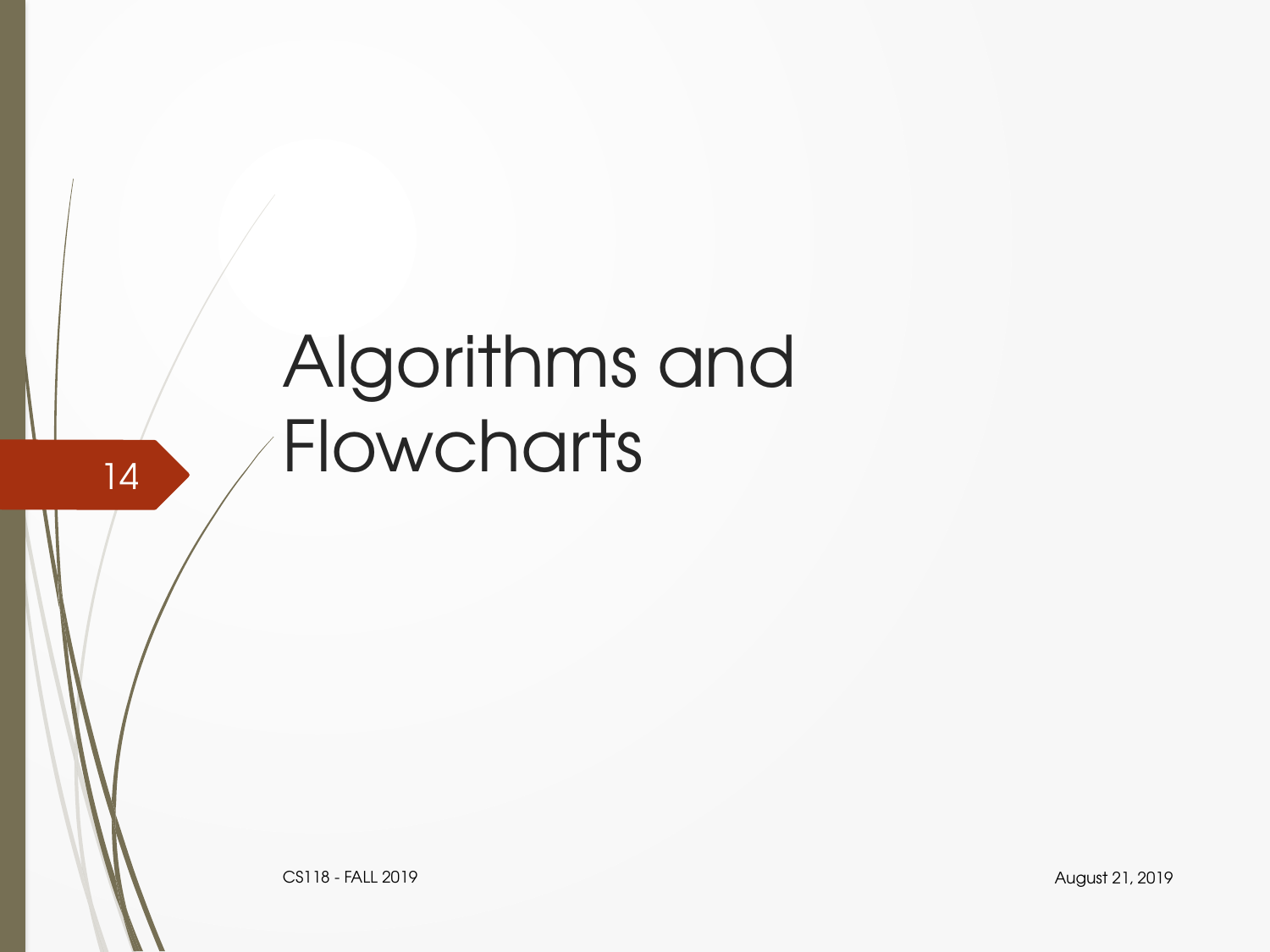

# Algorithms and Flowcharts
14

August 21, 2019
CS118 - FALL 2019